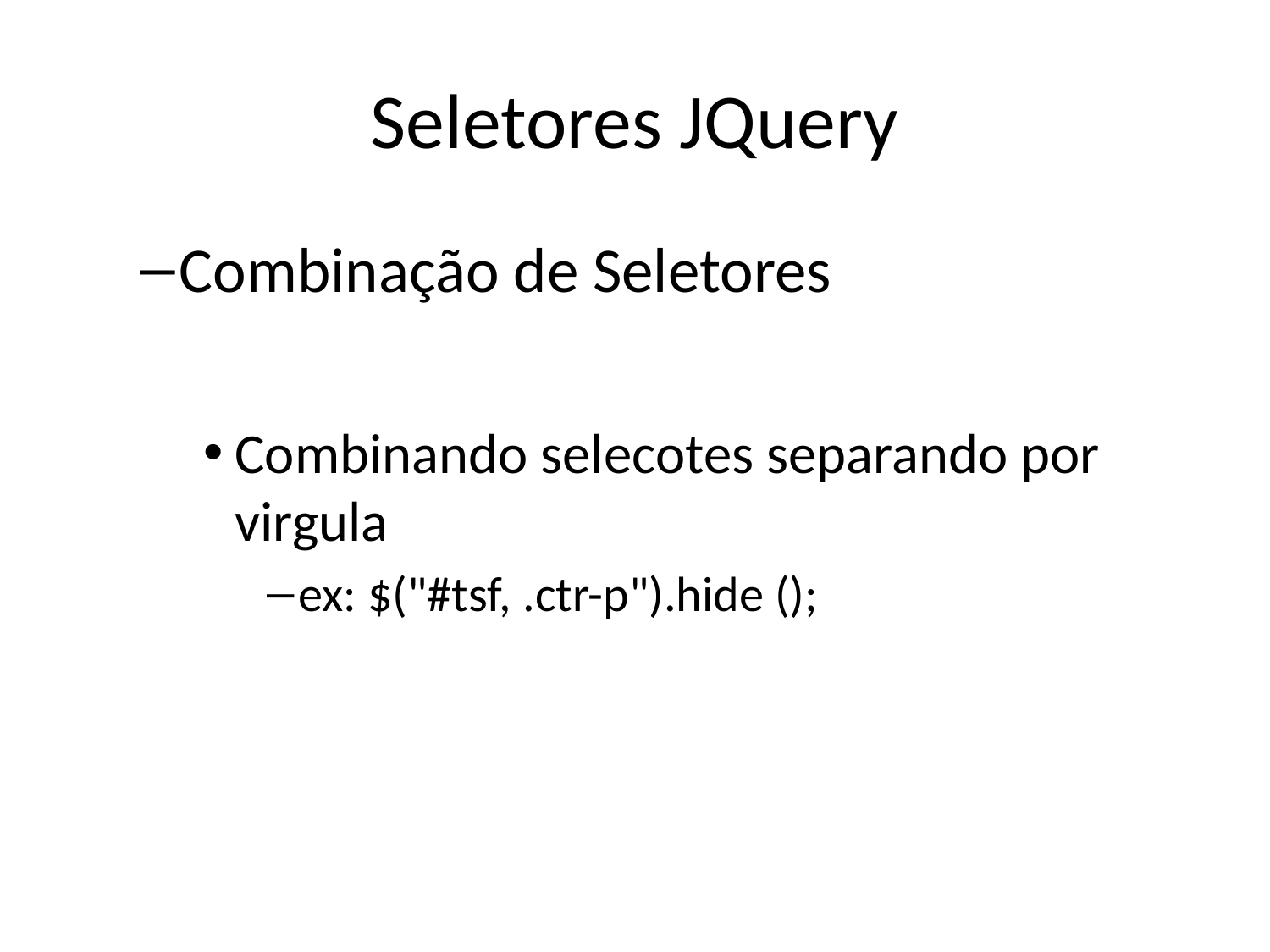

# Seletores JQuery
Combinação de Seletores

Combinando selecotes separando por virgula
ex: $("#tsf, .ctr-p").hide ();